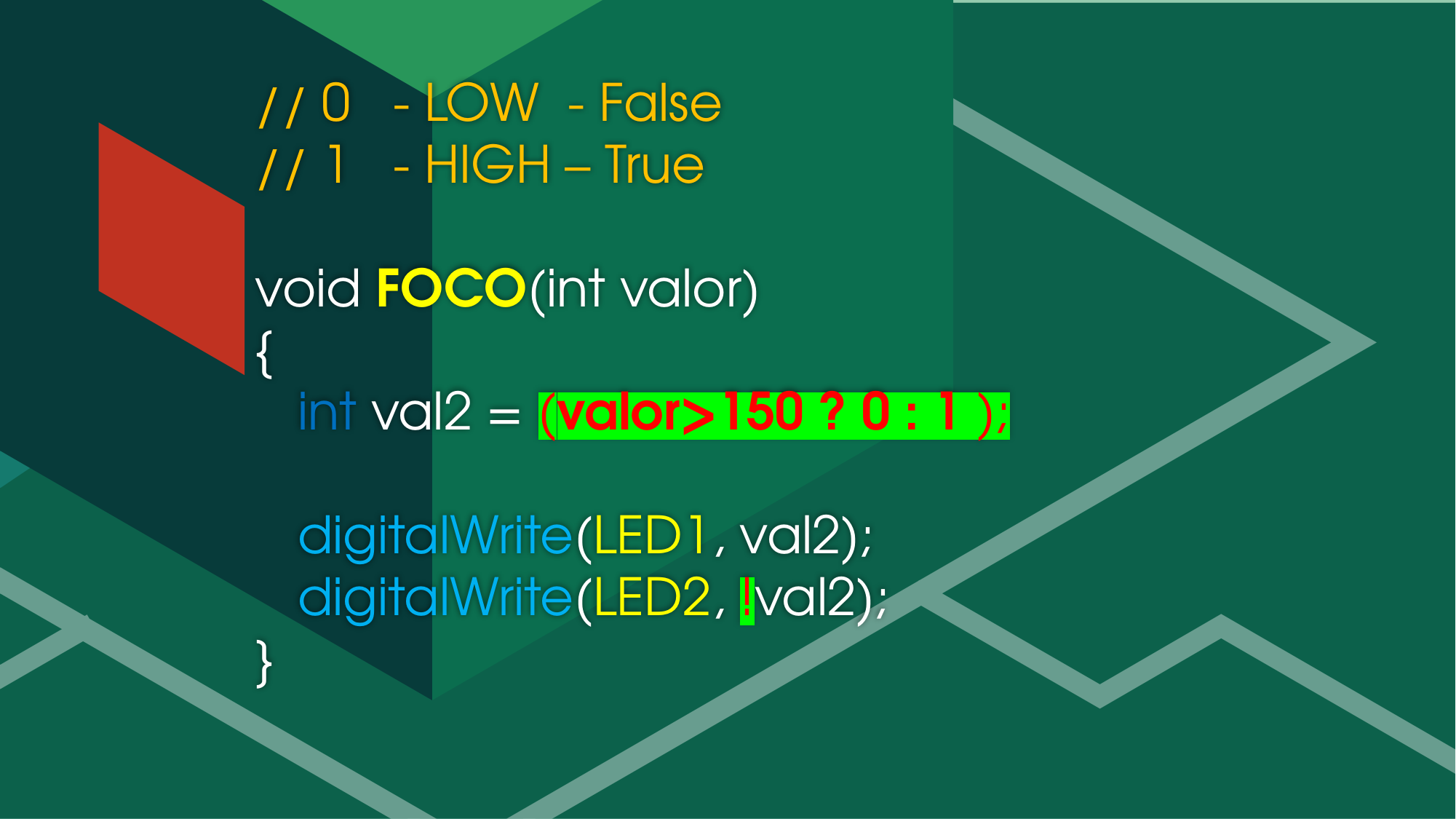

# // 0   - LOW  - False // 1   - HIGH – True void FOCO(int valor) { int val2 = (valor>150 ? 0 : 1 ); digitalWrite(LED1, val2); digitalWrite(LED2, !val2); }